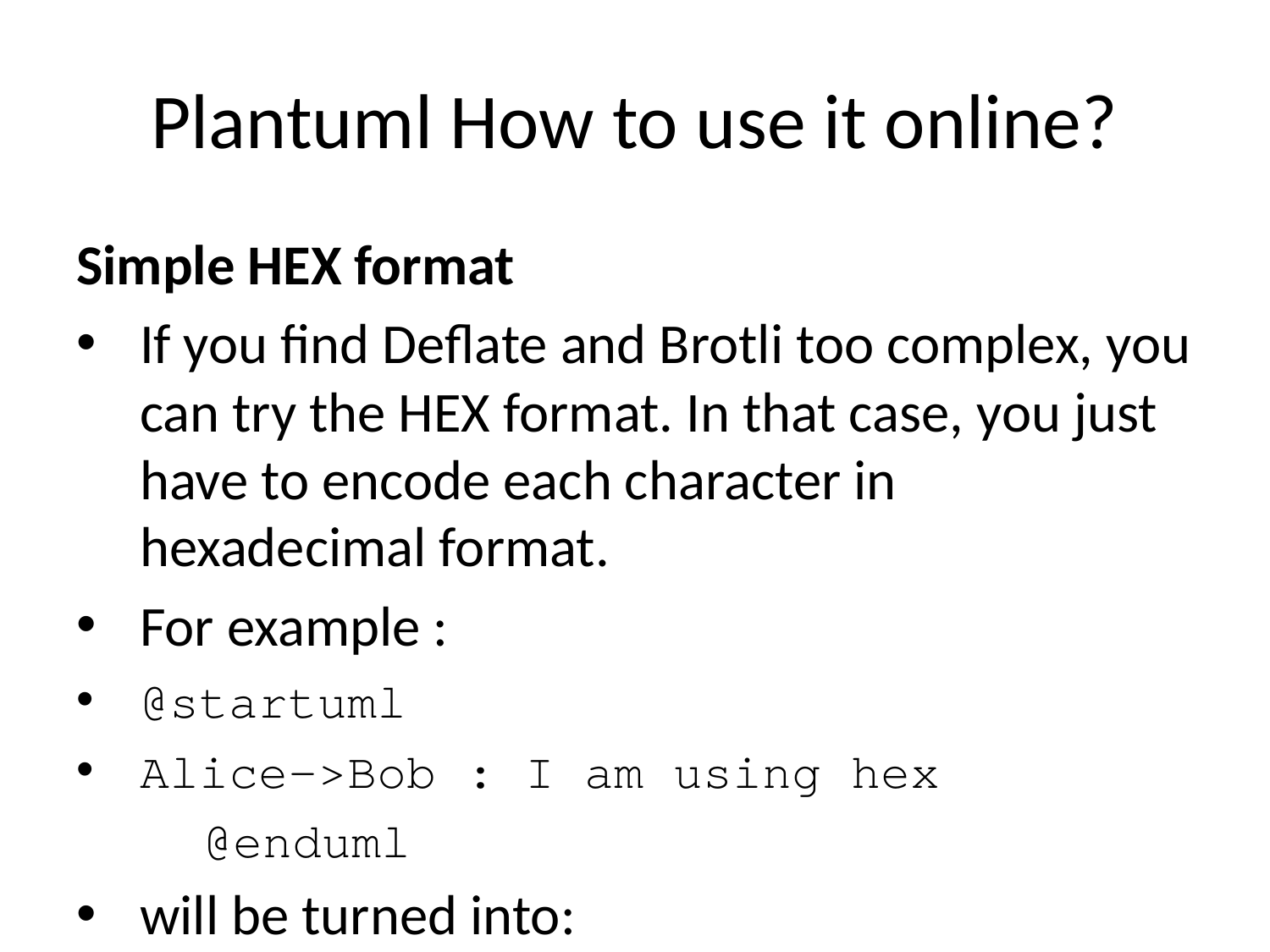

# Plantuml How to use it online?
Simple HEX format
If you find Deflate and Brotli too complex, you can try the HEX format. In that case, you just have to encode each character in hexadecimal format.
For example :
@startuml
Alice->Bob : I am using hex
@enduml
will be turned into:
407374617274756d6c0a416c6963652d3e426f62203a204920616d207573696e67206865780a40656e64756d6c
To indicate the use of HEX format, you must add ~h at the start of the data sent to PlantUML server.
[http://www.plantuml.com/plantuml/uml/h4073…](http://www.plantuml.com/plantuml/uml/h407374617274756d6c0a416c6963652d3e426f62203a204920616d207573696e67206865780a40656e64756d6c)
Since there is no compression here, the URL will become very long as the diagram grows.